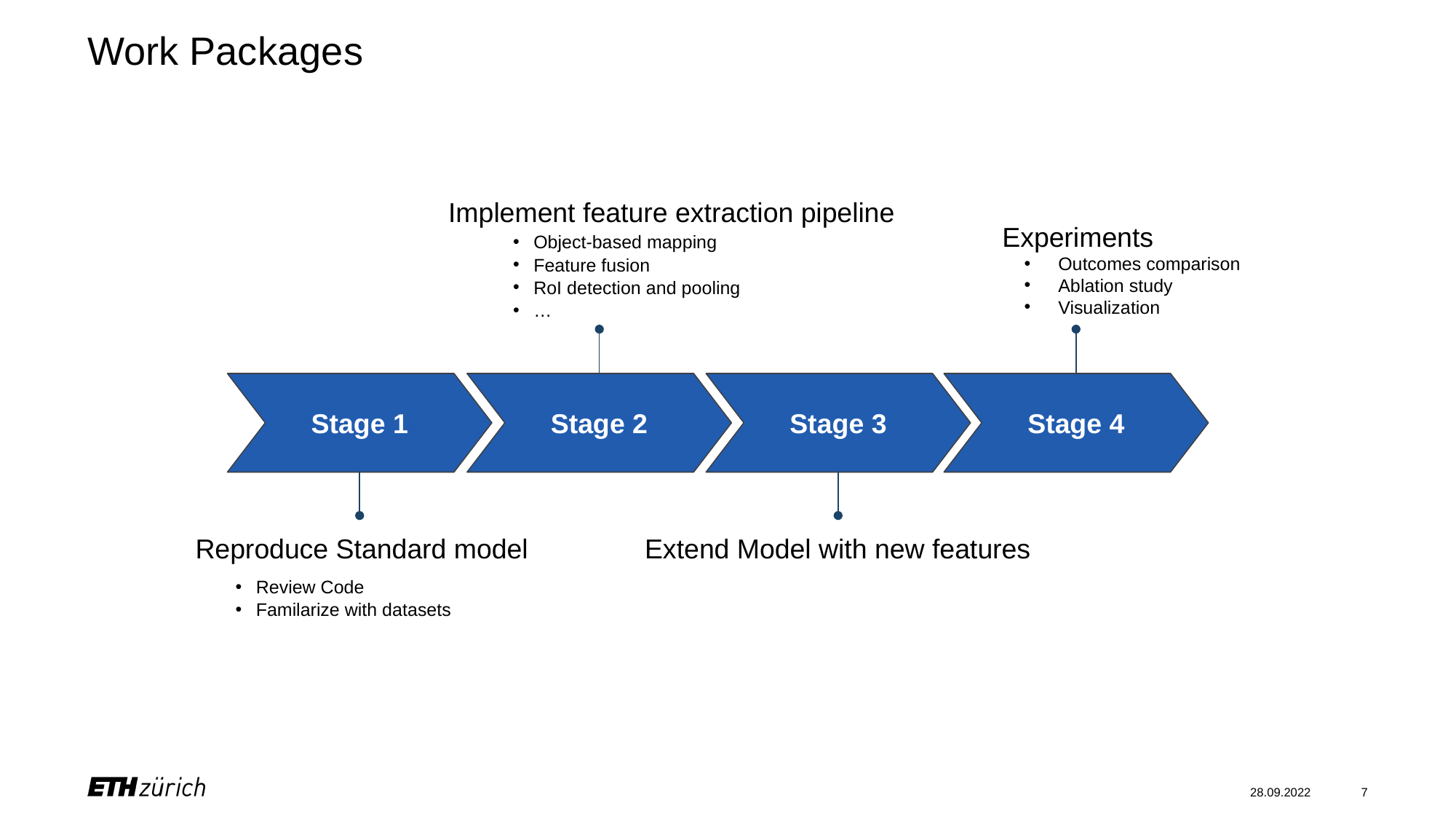

# Work Packages
Implement feature extraction pipeline

Experiments
Outcomes comparison
Ablation study
Visualization

Object-based mapping
Feature fusion
RoI detection and pooling
…
Stage 1
Stage 2
Stage 3
Stage 4
Reproduce Standard model
Extend Model with new features
Review Code
Familarize with datasets

28.09.2022
7